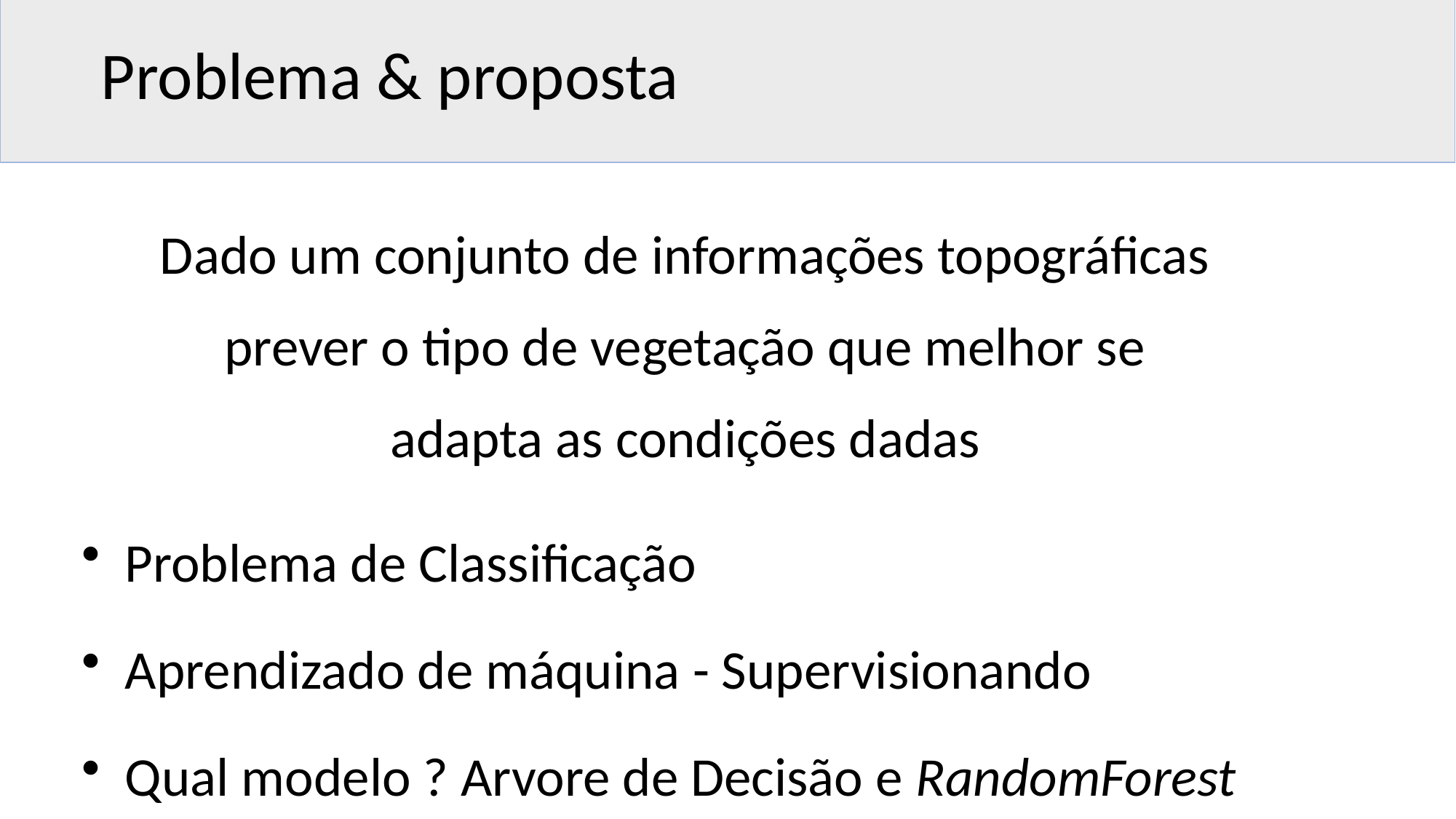

# Problema & proposta
3
Dado um conjunto de informações topográficas prever o tipo de vegetação que melhor se adapta as condições dadas
Problema de Classificação
Aprendizado de máquina - Supervisionando
Qual modelo ? Arvore de Decisão e RandomForest